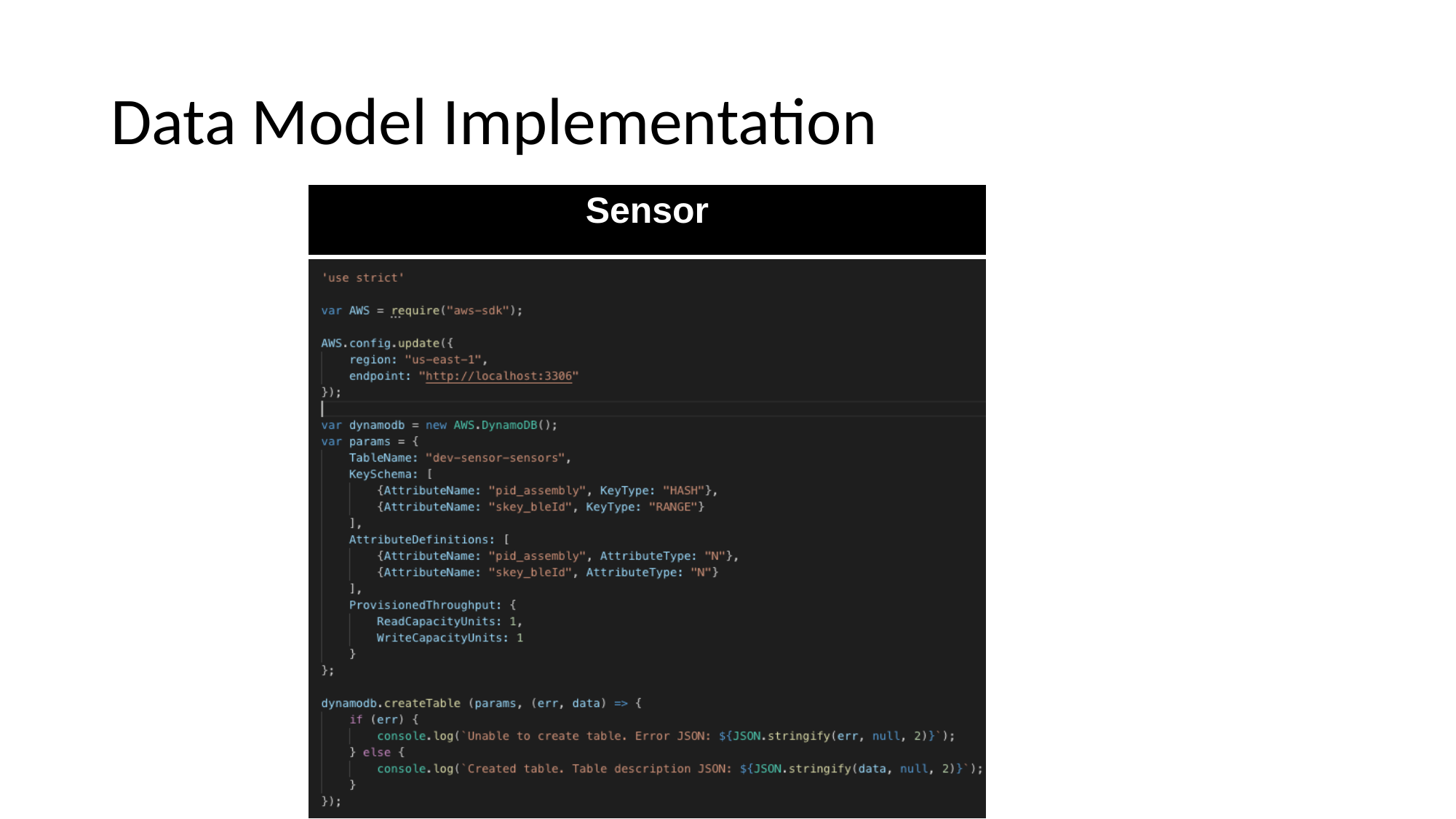

# Data Model Implementation
| Sensor |
| --- |
|  |